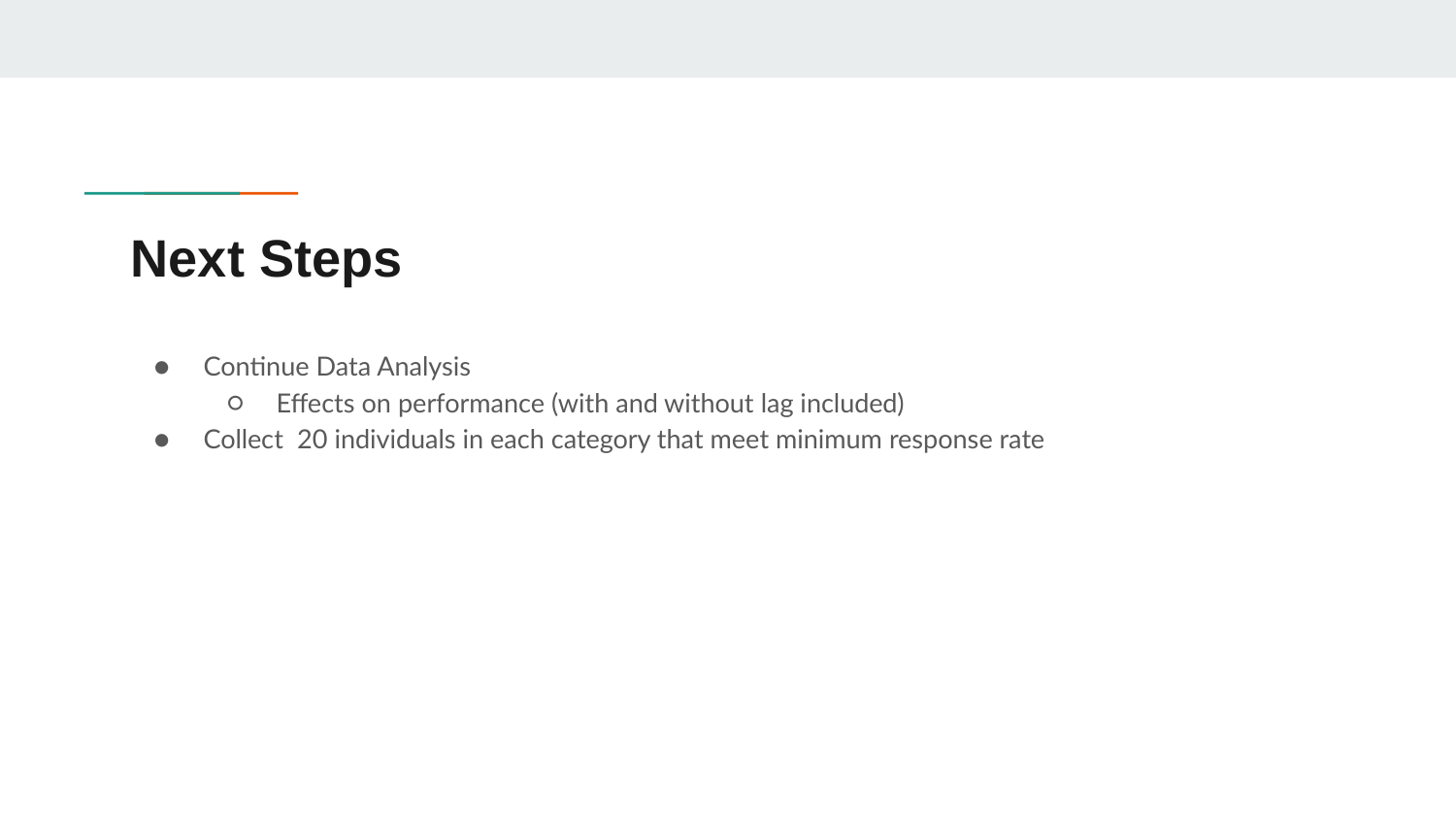

# Next Steps
Continue Data Analysis
Effects on performance (with and without lag included)
Collect  20 individuals in each category that meet minimum response rate